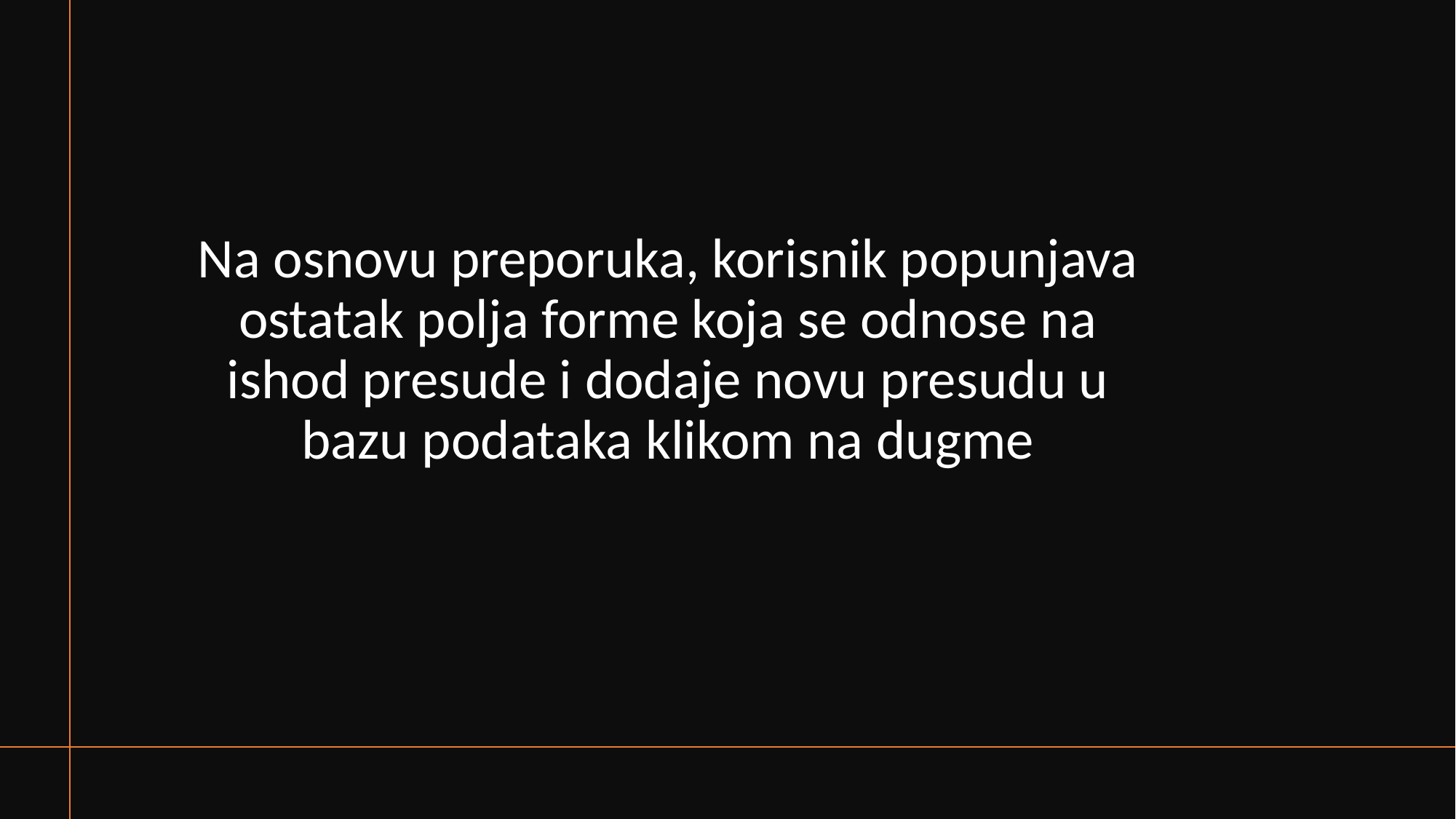

# Na osnovu preporuka, korisnik popunjava ostatak polja forme koja se odnose na ishod presude i dodaje novu presudu u bazu podataka klikom na dugme